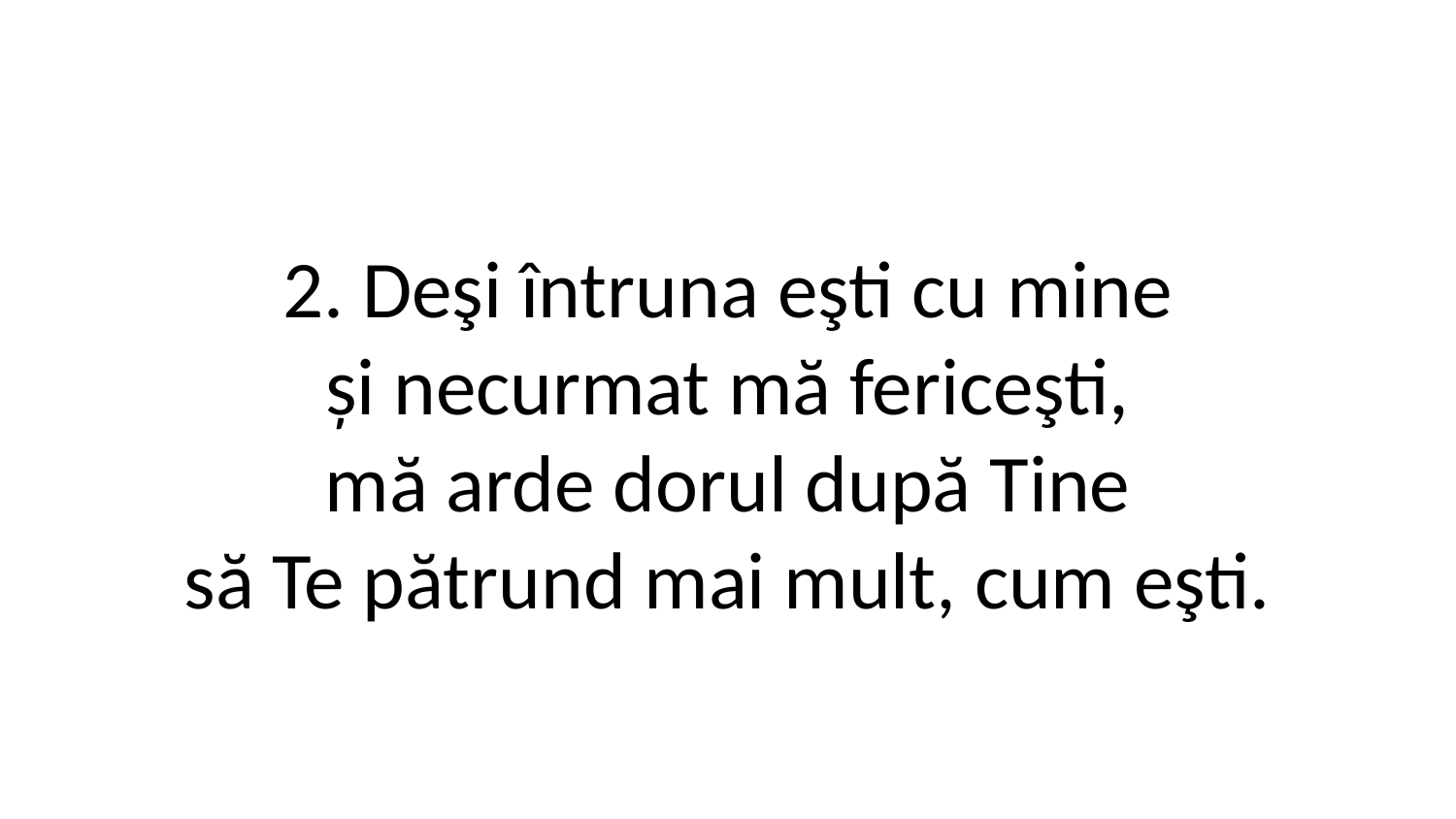

2. Deşi întruna eşti cu mine
și necurmat mă fericeşti,
mă arde dorul după Tine
să Te pătrund mai mult, cum eşti.